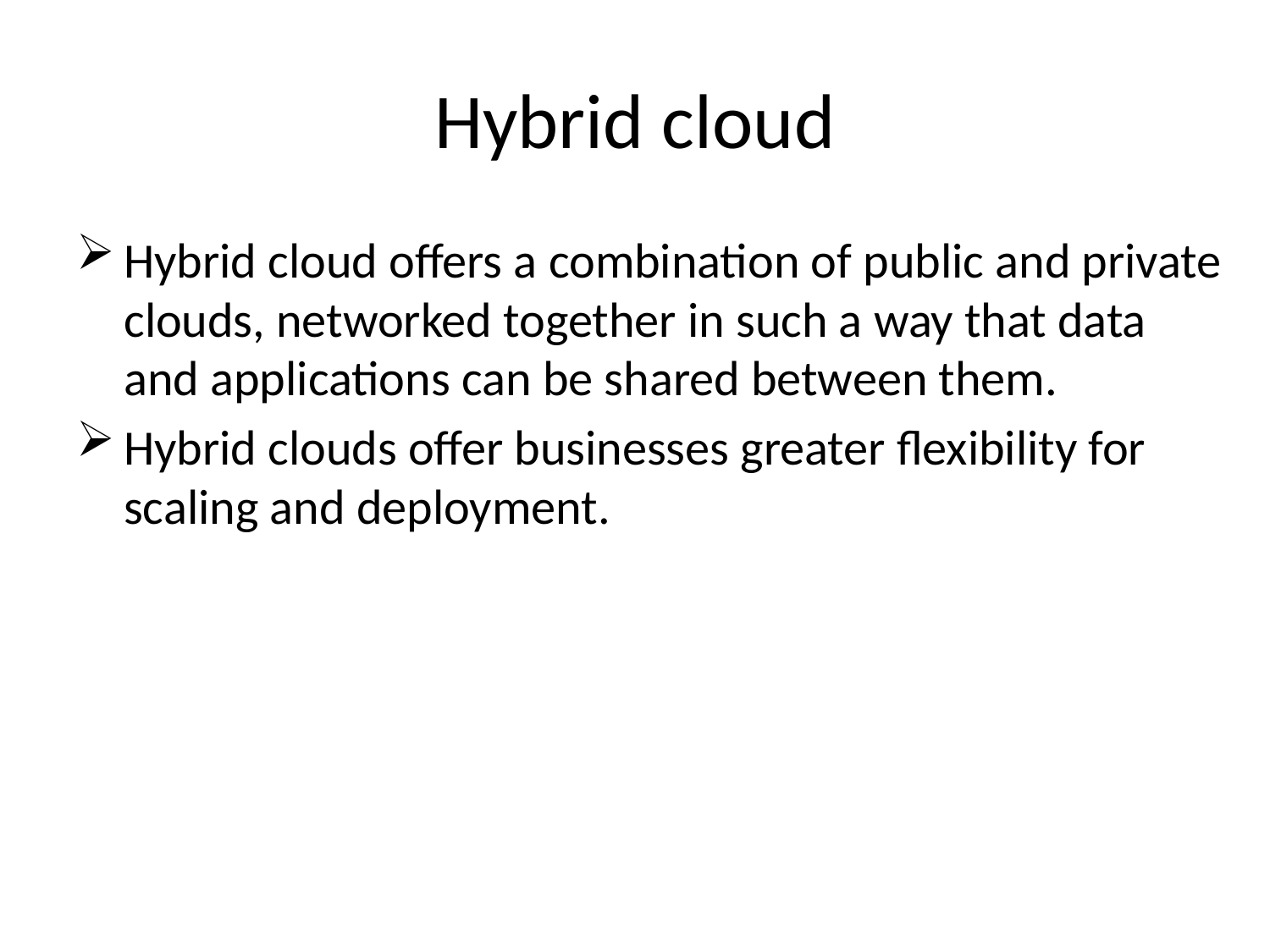

# Hybrid cloud
Hybrid cloud offers a combination of public and private clouds, networked together in such a way that data and applications can be shared between them.
Hybrid clouds offer businesses greater flexibility for scaling and deployment.